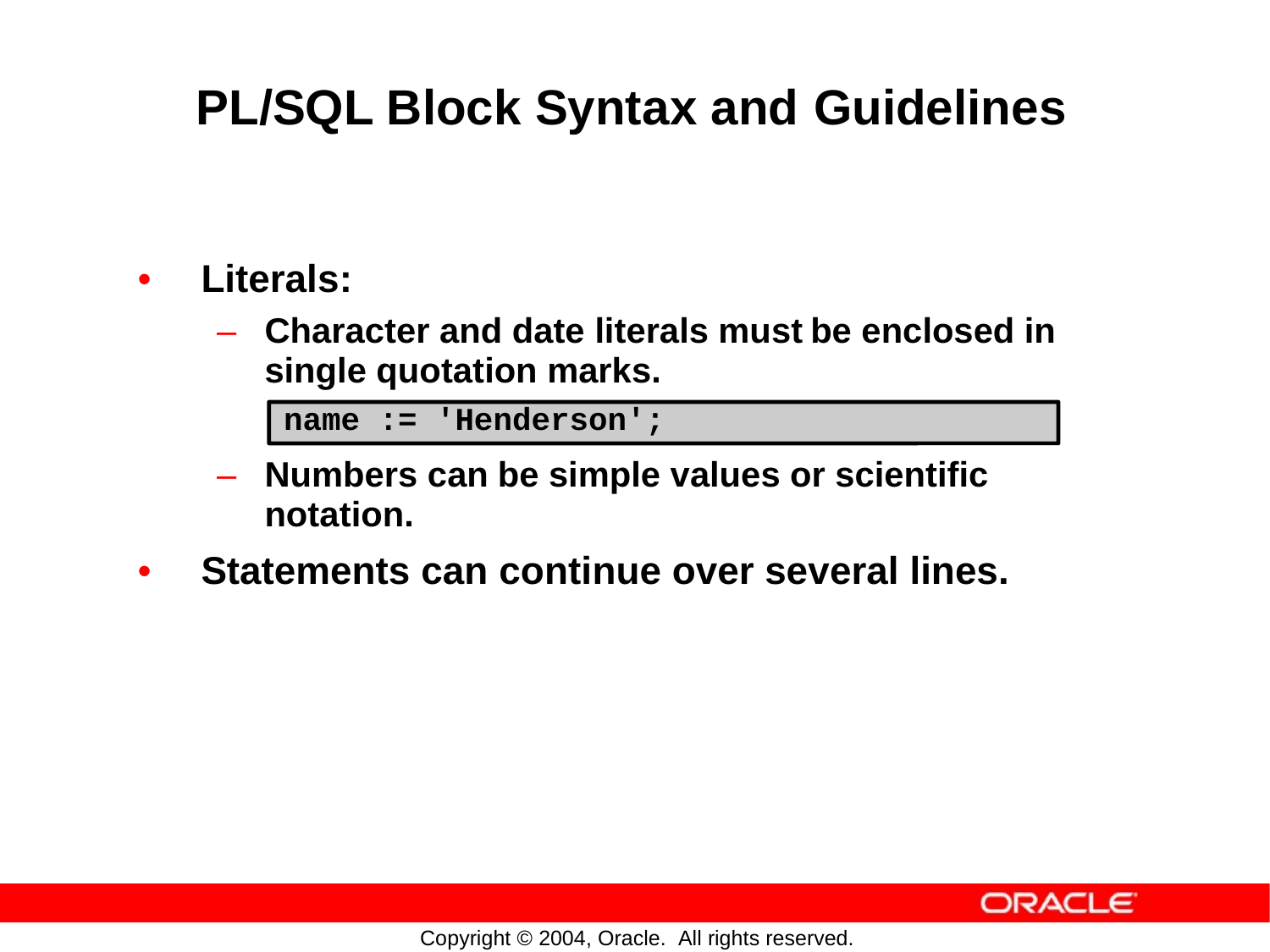

PL/SQL Block Syntax and
Guidelines
•
Literals:
–
Character and date literals must
single quotation marks.
be enclosed
in

name := 'Henderson';
–
Numbers can
notation.
be simple values or scientific
•
Statements
can
continue over
several
lines.

Copyright © 2004, Oracle.  All rights reserved.